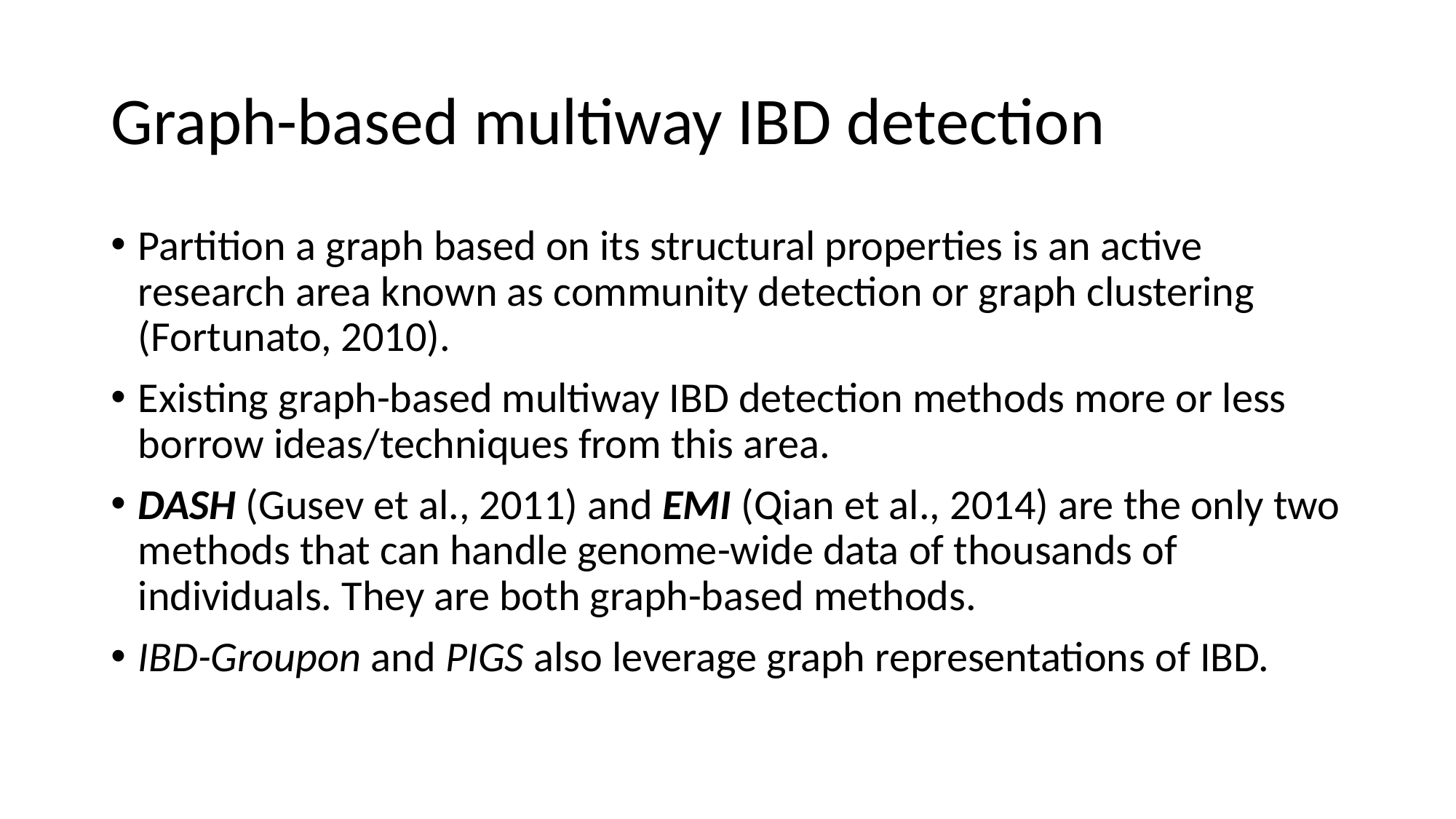

# Graph-based multiway IBD detection
Partition a graph based on its structural properties is an active research area known as community detection or graph clustering (Fortunato, 2010).
Existing graph-based multiway IBD detection methods more or less borrow ideas/techniques from this area.
DASH (Gusev et al., 2011) and EMI (Qian et al., 2014) are the only two methods that can handle genome-wide data of thousands of individuals. They are both graph-based methods.
IBD-Groupon and PIGS also leverage graph representations of IBD.